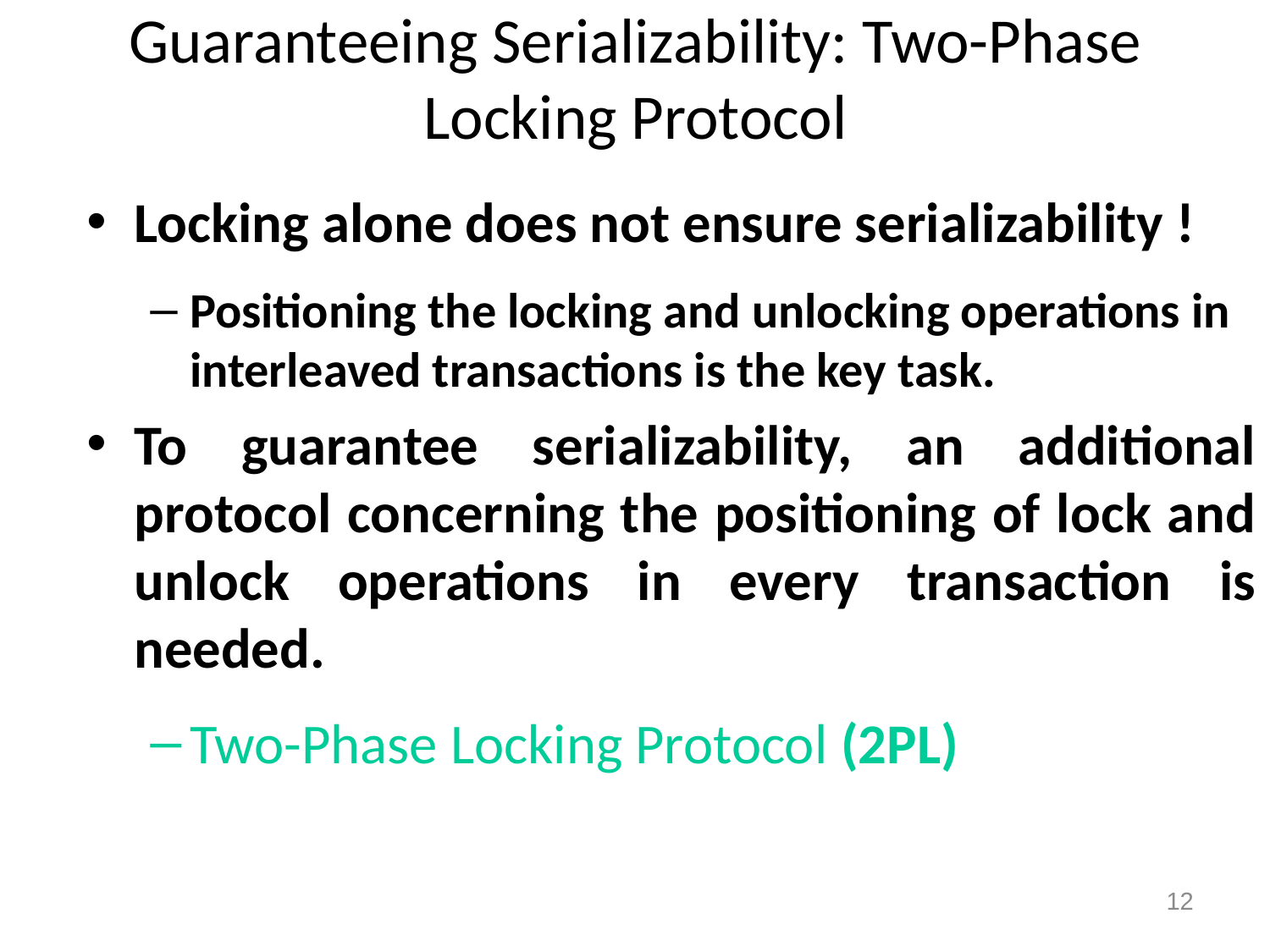

# Guaranteeing Serializability: Two-Phase Locking Protocol
Locking alone does not ensure serializability !
Positioning the locking and unlocking operations in interleaved transactions is the key task.
To guarantee serializability, an additional protocol concerning the positioning of lock and unlock operations in every transaction is needed.
Two-Phase Locking Protocol (2PL)
12